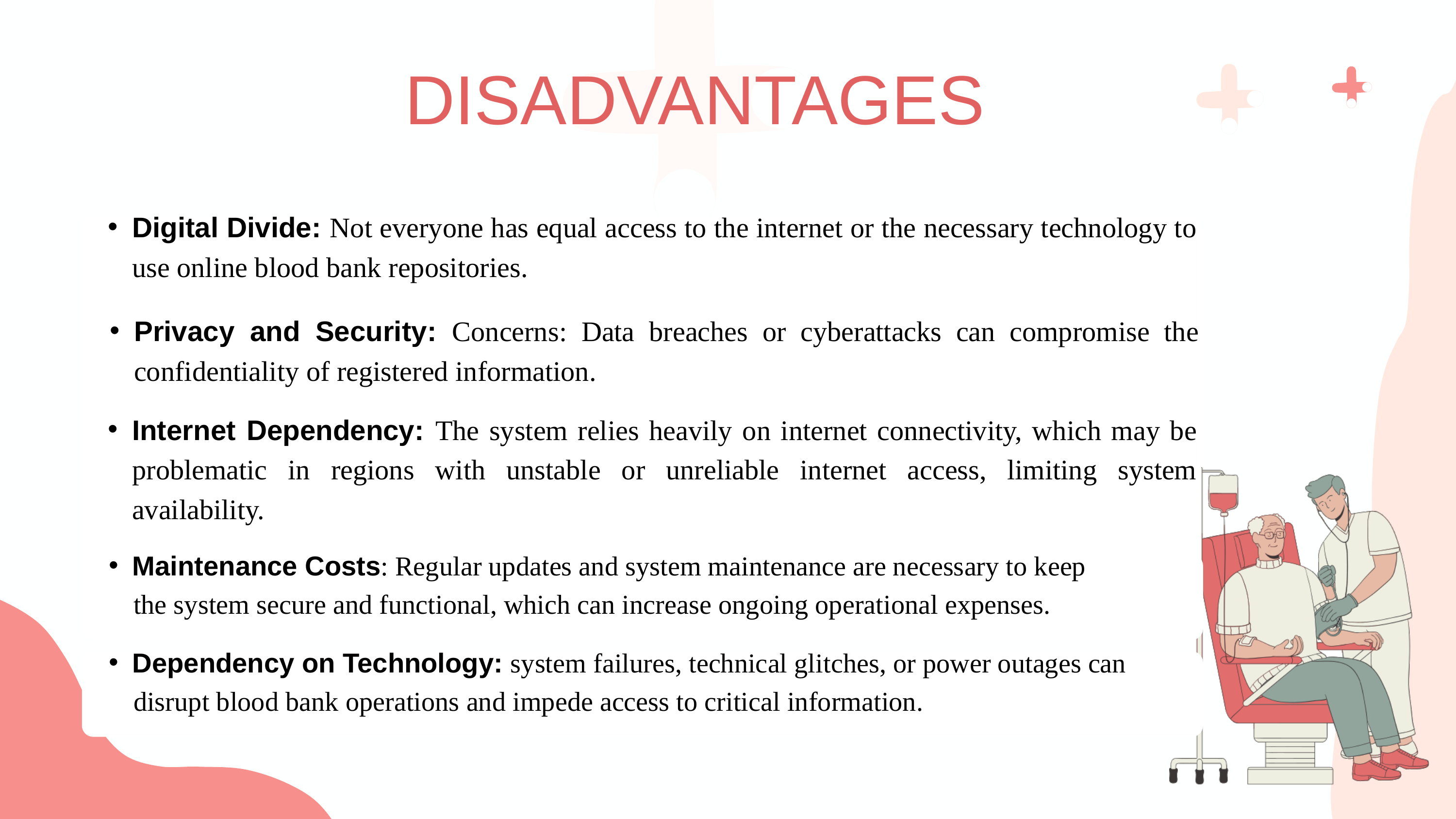

DISADVANTAGES

Digital Divide: Not everyone has equal access to the internet or the necessary technology to use online blood bank repositories.

Privacy and Security: Concerns: Data breaches or cyberattacks can compromise the confidentiality of registered information.

Internet Dependency: The system relies heavily on internet connectivity, which may be problematic in regions with unstable or unreliable internet access, limiting system availability.

Maintenance Costs: Regular updates and system maintenance are necessary to keep
       the system secure and functional, which can increase ongoing operational expenses.

Dependency on Technology: system failures, technical glitches, or power outages can
       disrupt blood bank operations and impede access to critical information.